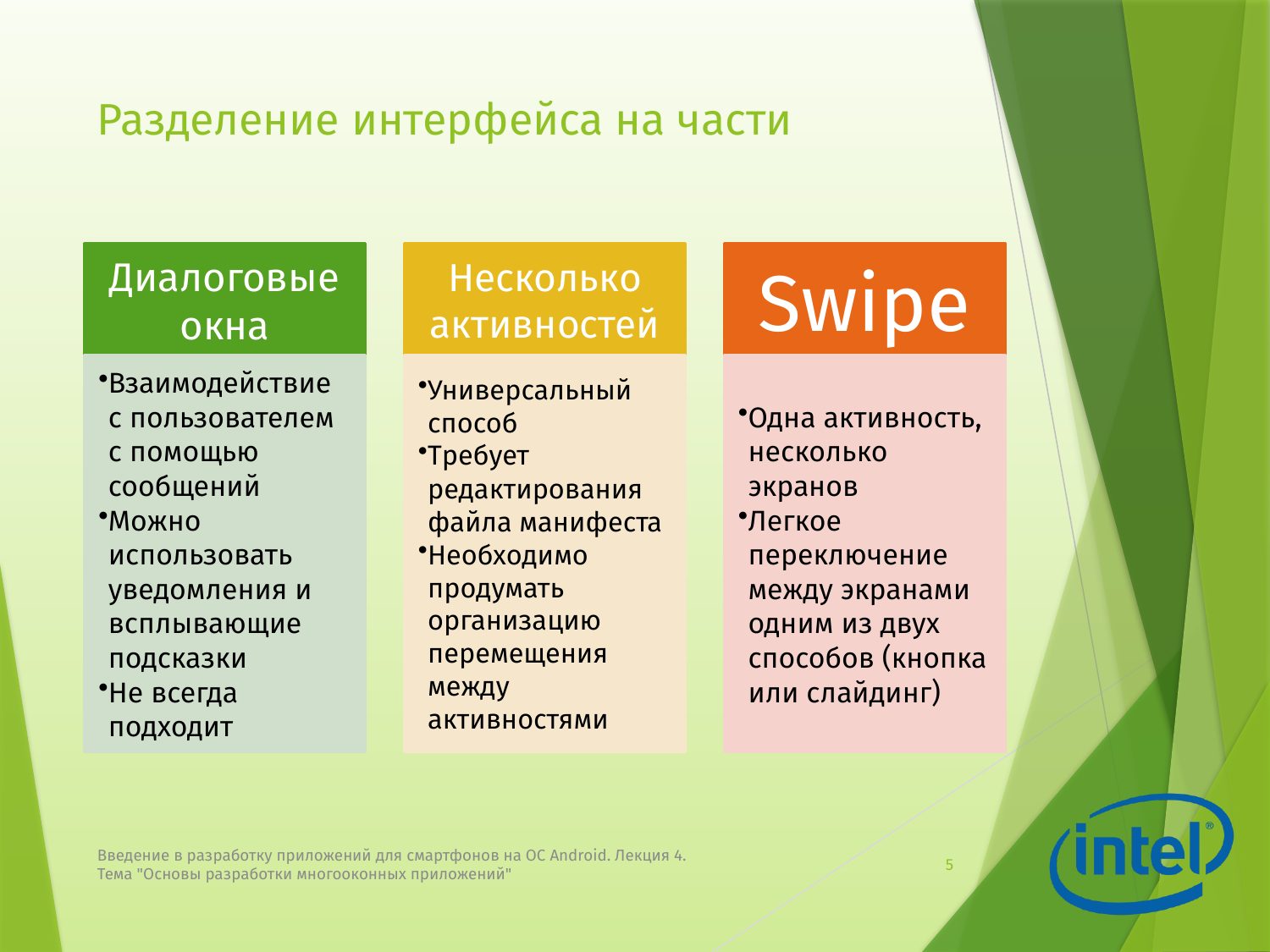

# Разделение интерфейса на части
Диалоговые окна
Взаимодействие с пользователем с помощью сообщений
Можно использовать уведомления и всплывающие подсказки
Несколько активностей
Универсальный способ
Требует редактирования файла манифеста
Swipe
Легкое переключение между экранами одним из двух способов (кнопка или слайдинг)
Необходимо продумать организацию перемещения между активностями
Не всегда подходит
Одна активность, несколько экранов
Введение в разработку приложений для смартфонов на ОС Android. Лекция 4. Тема "Основы разработки многооконных приложений"
5